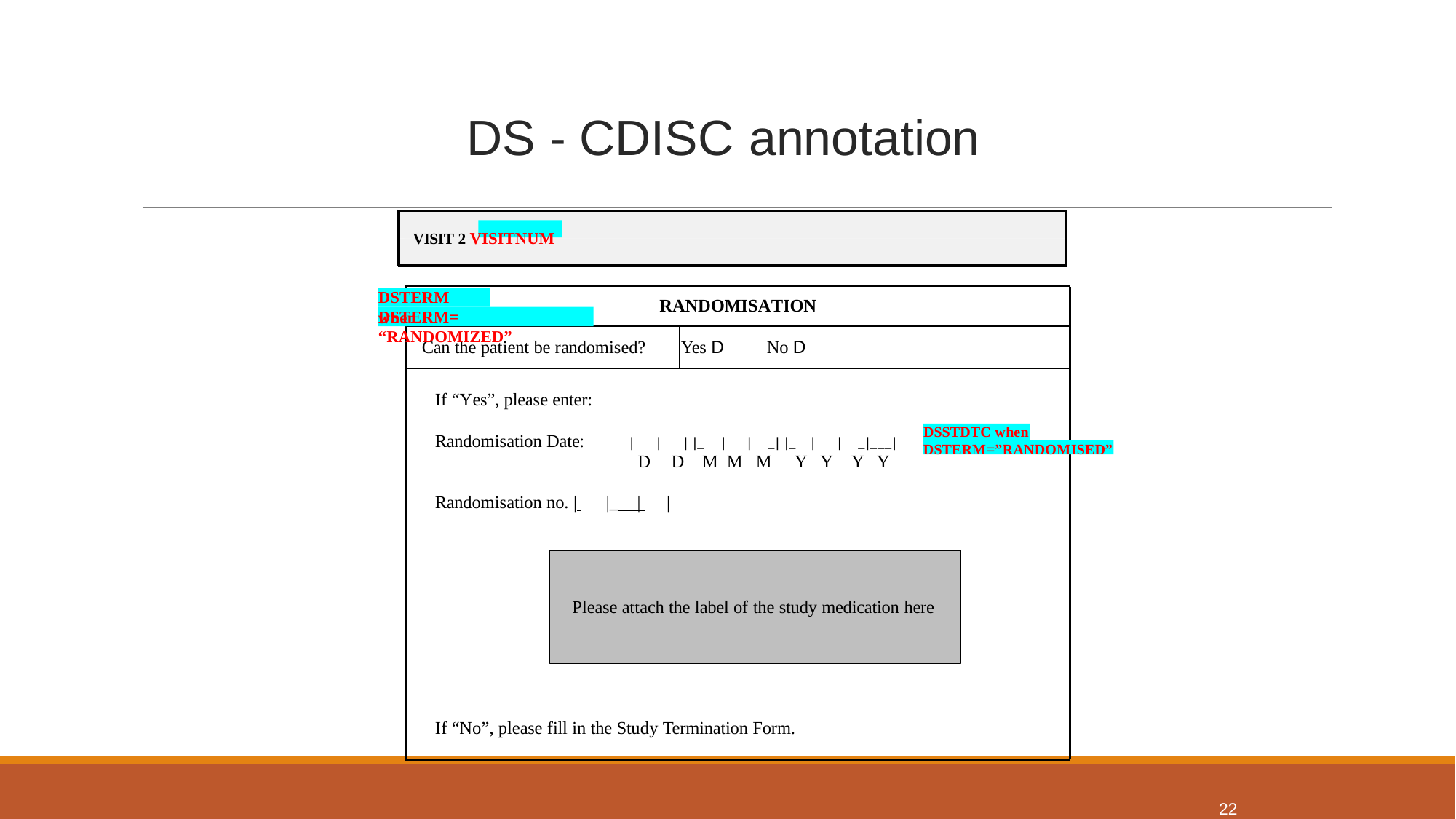

DS - CDISC	annotation

VISIT 2 VISITNUM

DSTERM when

RANDOMISATION

Yes D	No D
DSTERM= “RANDOMIZED”

Can the patient be randomised?

If “Yes”, please enter:
DSSTDTC when

Randomisation Date:
| 	| 	| |_    | 	|    _| |_   | 	|    _|___|
D	D	M  M   M	Y   Y	Y   Y
DSTERM=”RANDOMISED”

Randomisation no. | 	|_    | 	|

Please attach the label of the study medication here
If “No”, please fill in the Study Termination Form.

22